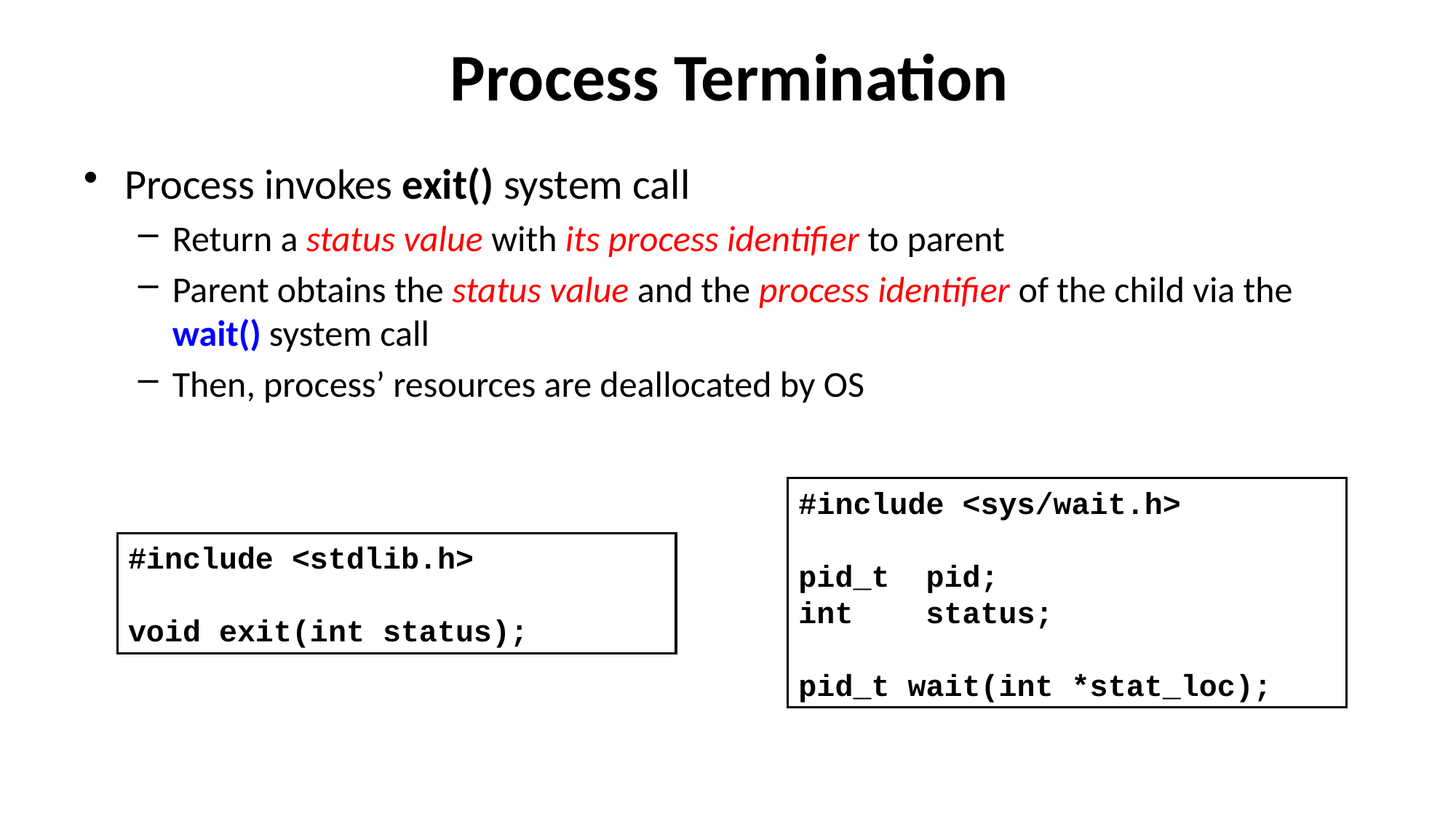

# Process Termination
Process invokes exit() system call
Return a status value with its process identifier to parent
Parent obtains the status value and the process identifier of the child via the wait() system call
Then, process’ resources are deallocated by OS

#include <sys/wait.h>

pid_t  pid;
int	 status;

pid_t wait(int *stat_loc);
#include <stdlib.h>

void exit(int status);